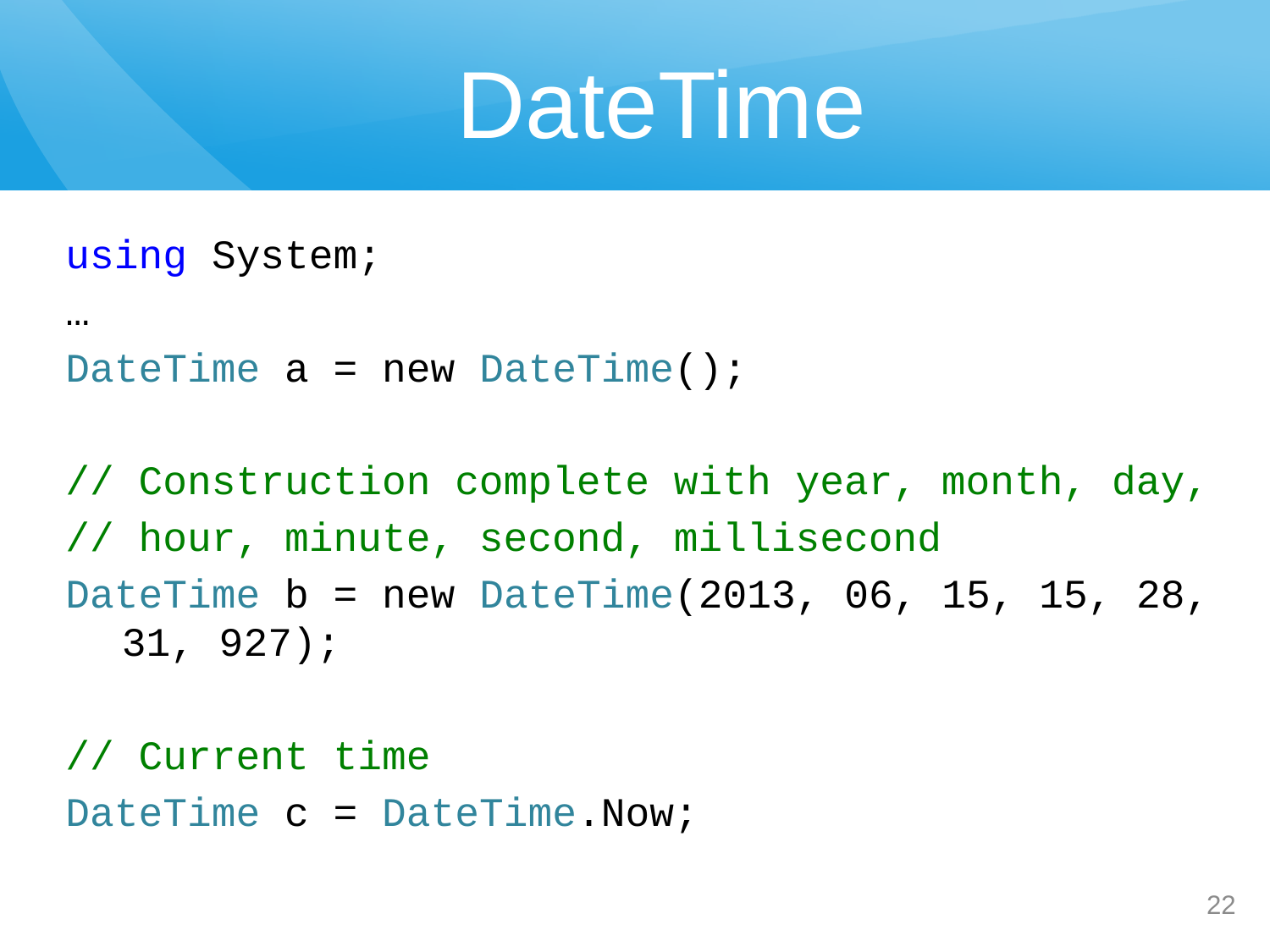

# DateTime
using System;
…
DateTime a = new DateTime();

// Construction complete with year, month, day,
// hour, minute, second, millisecond
DateTime b = new DateTime(2013, 06, 15, 15, 28, 31, 927);

// Current time
DateTime c = DateTime.Now;

22